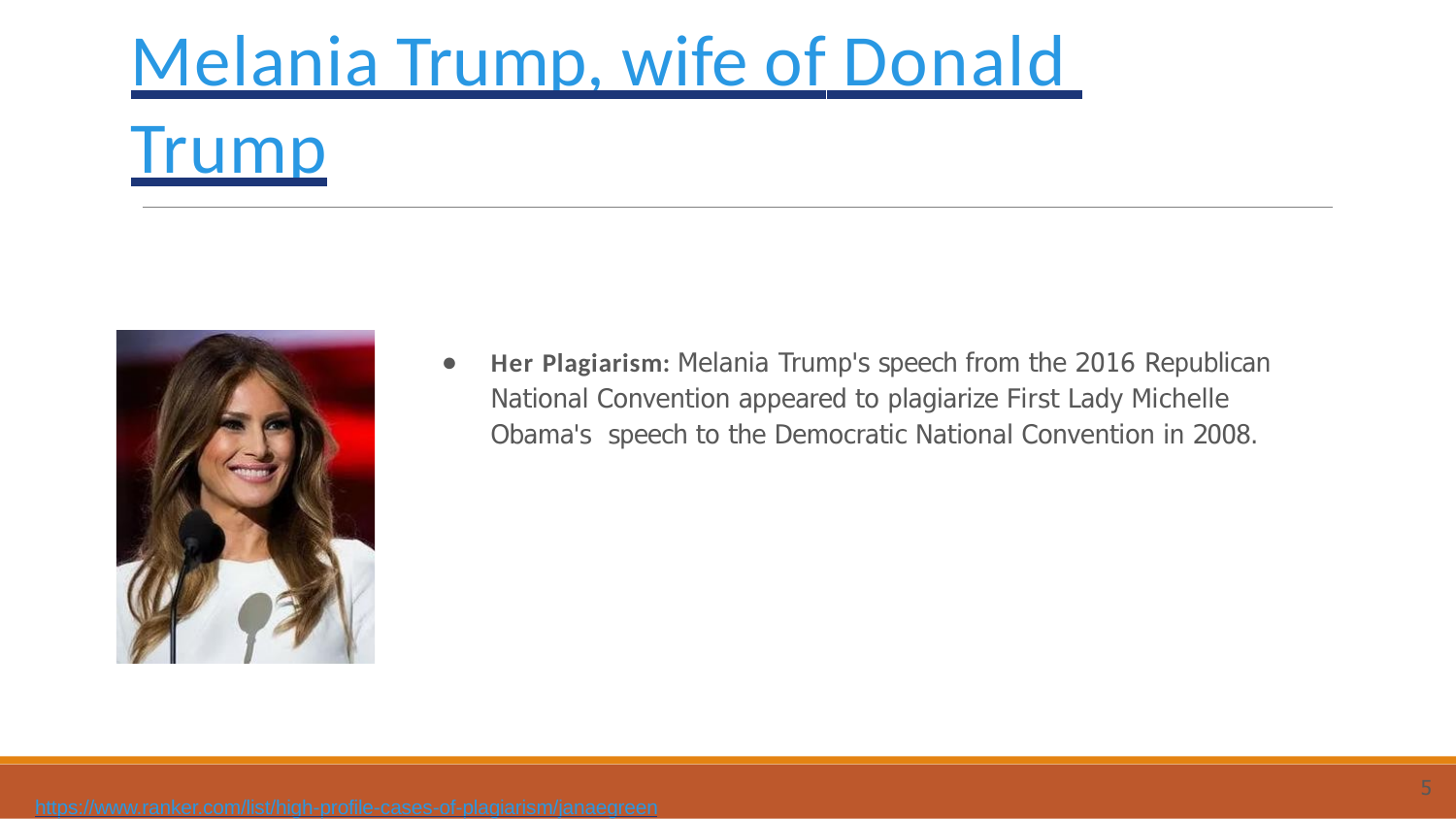

# Melania Trump, wife of Donald Trump

Her Plagiarism: Melania Trump's speech from the 2016 Republican  National Convention appeared to plagiarize First Lady Michelle Obama's  speech to the Democratic National Convention in 2008.
5
https://www.ranker.com/list/high-profile-cases-of-plagiarism/janaegreen